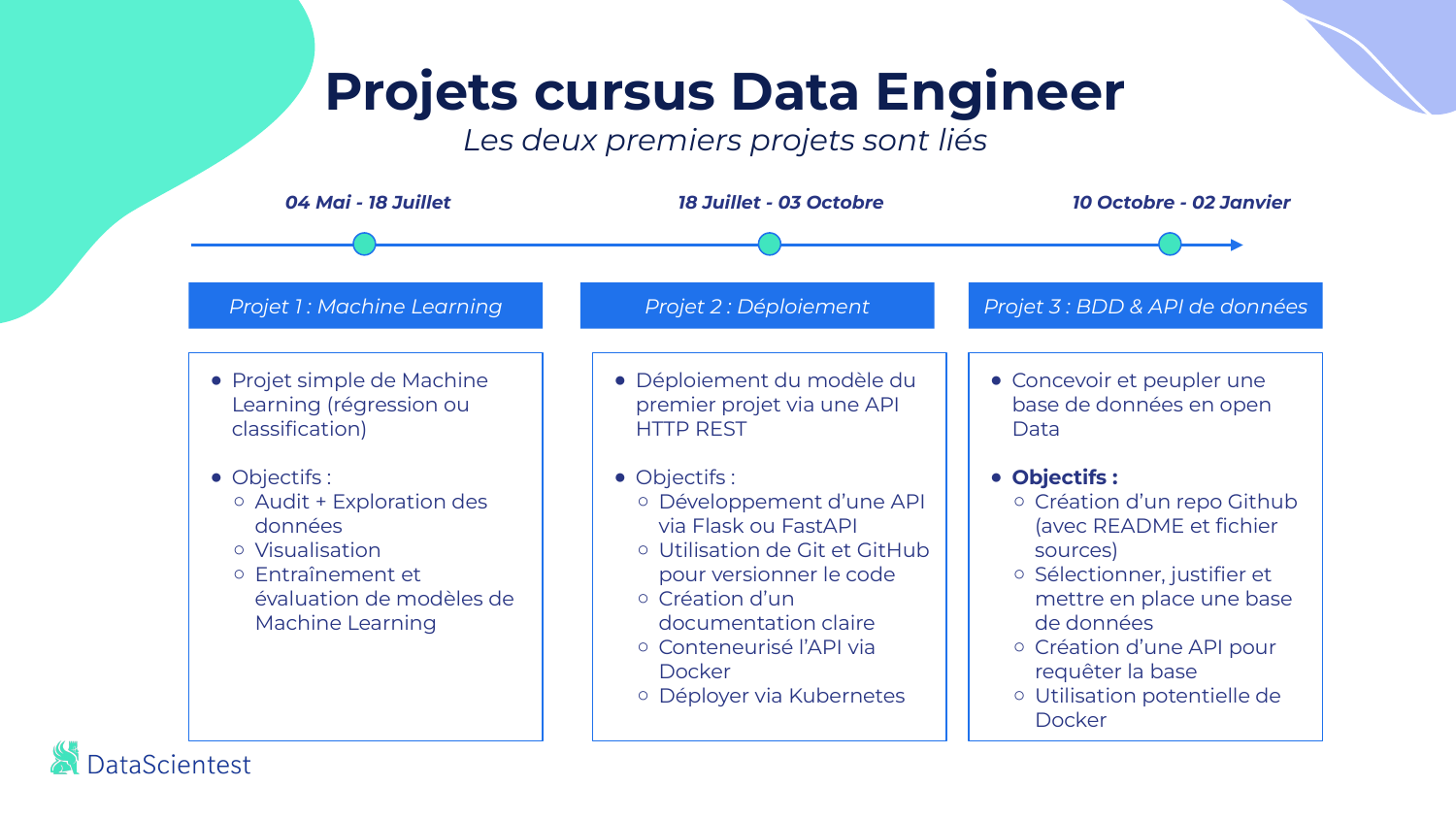

# Projets cursus Data Engineer Les deux premiers projets sont liés
 04 Mai - 18 Juillet
 18 Juillet - 03 Octobre
 10 Octobre - 02 Janvier

Projet 1 : Machine Learning
Projet 2 : Déploiement
Projet 3 : BDD & API de données
Projet simple de Machine Learning (régression ou classification)

Objectifs :
Audit + Exploration des données
Visualisation
Entraînement et évaluation de modèles de Machine Learning
Déploiement du modèle du premier projet via une API HTTP REST

Objectifs :
Développement d’une API via Flask ou FastAPI
Utilisation de Git et GitHub pour versionner le code
Création d’un documentation claire
Conteneurisé l’API via Docker
Déployer via Kubernetes
Concevoir et peupler une base de données en open Data

Objectifs :
Création d’un repo Github (avec README et fichier sources)
Sélectionner, justifier et mettre en place une base de données
Création d’une API pour requêter la base
Utilisation potentielle de Docker